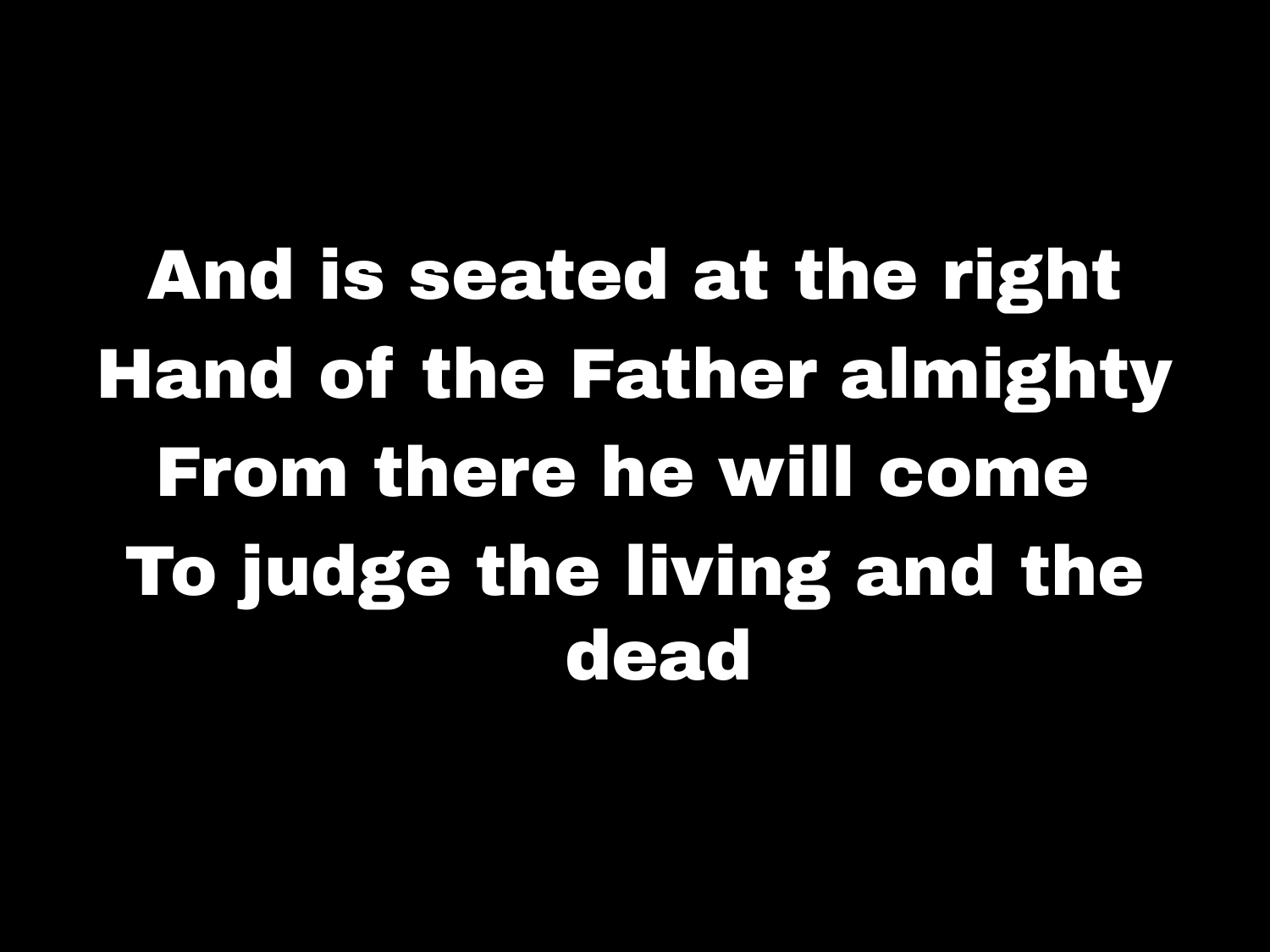

#
And is seated at the right
Hand of the Father almighty
From there he will come
To judge the living and the dead